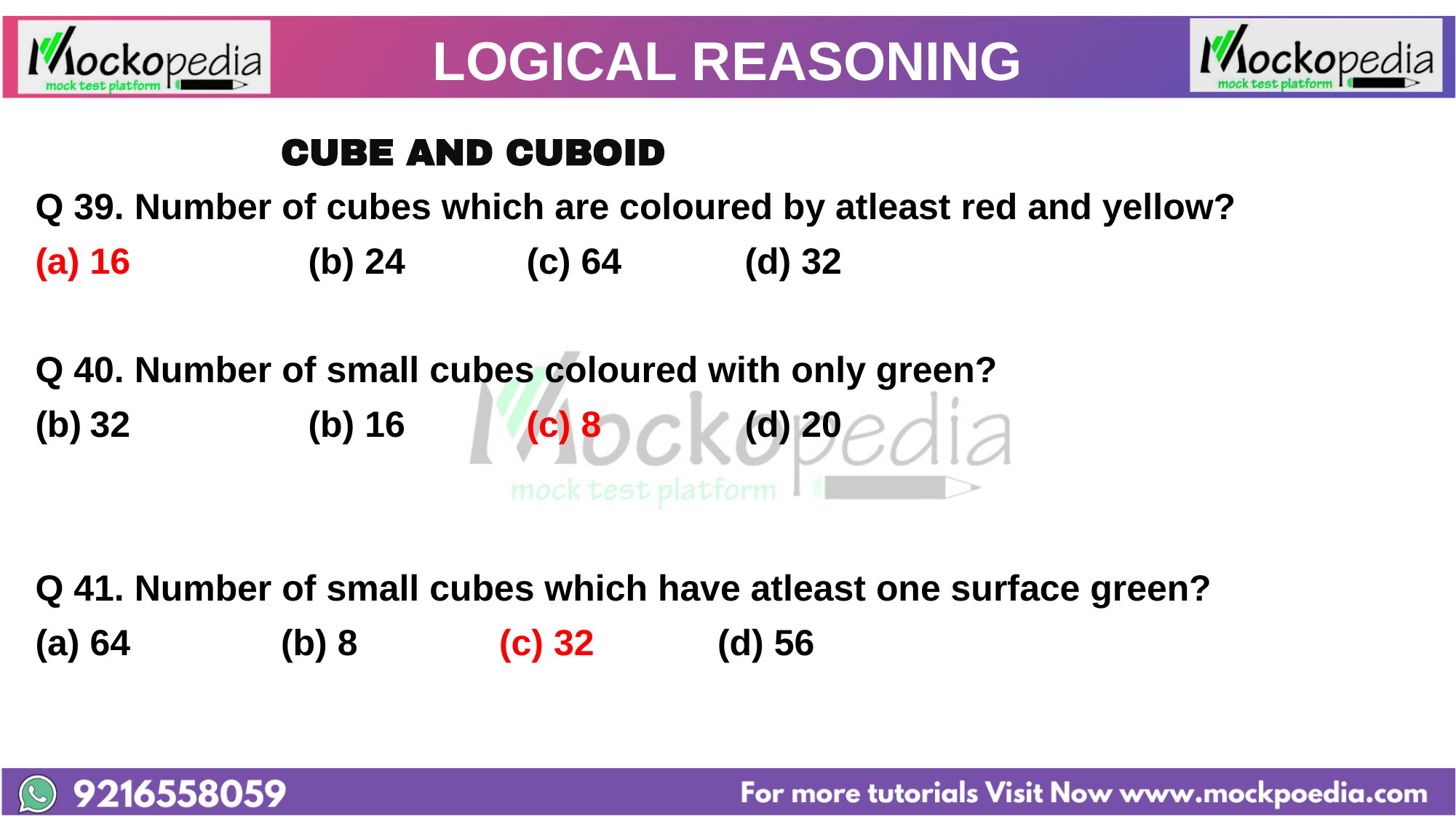

# LOGICAL REASONING
		 	CUBE AND CUBOID
Q 39. Number of cubes which are coloured by atleast red and yellow?
16 		(b) 24 		(c) 64 		(d) 32

Q 40. Number of small cubes coloured with only green?
32 		(b) 16 		(c) 8 		(d) 20

Q 41. Number of small cubes which have atleast one surface green?
(a) 64 		(b) 8 		(c) 32 		(d) 56